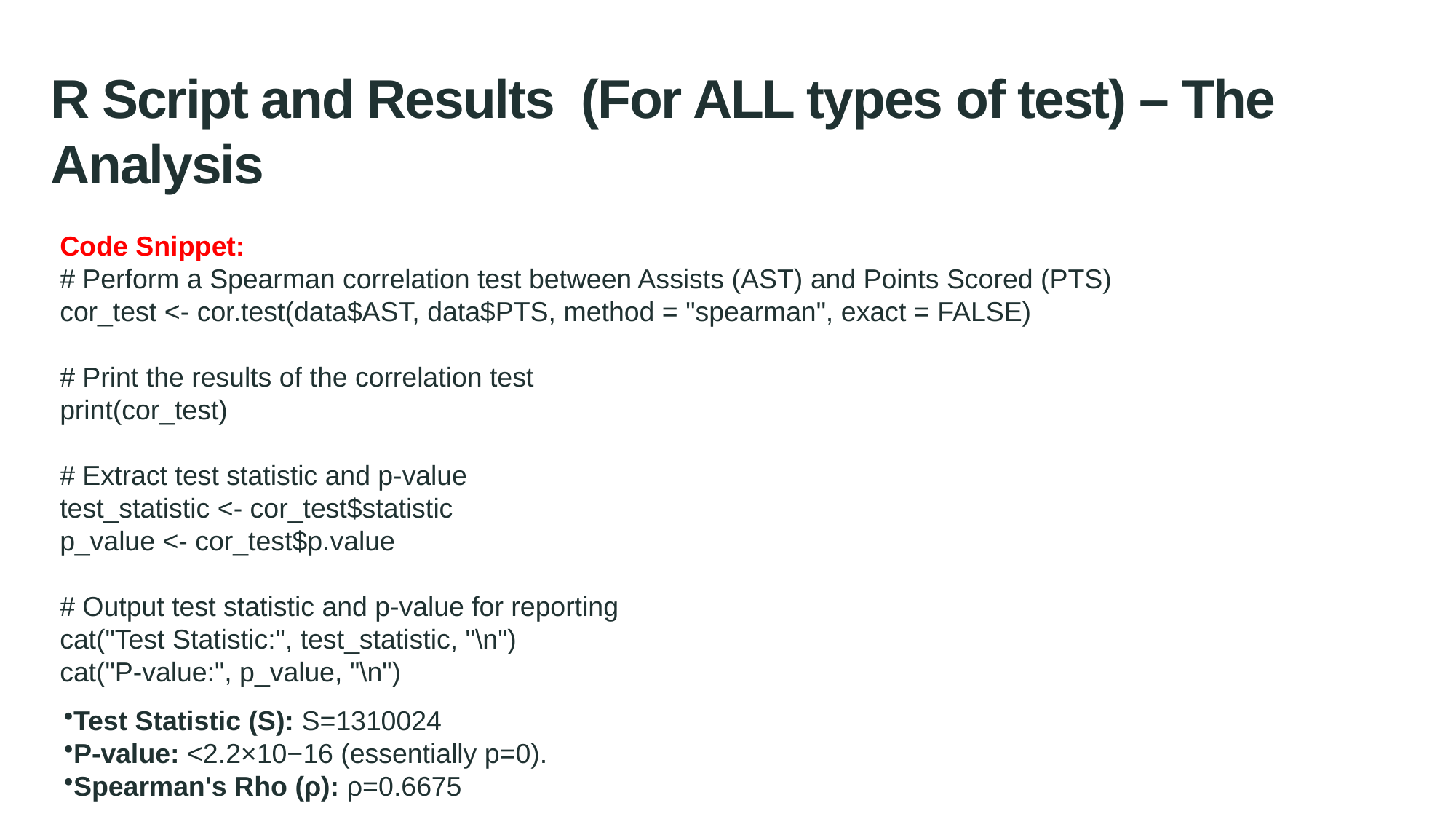

R Script and Results  (For ALL types of test) – The Analysis

PRE 7COM1079-2022  Student Group No:  ?????
6
Code Snippet:
# Perform a Spearman correlation test between Assists (AST) and Points Scored (PTS)
cor_test <- cor.test(data$AST, data$PTS, method = "spearman", exact = FALSE)

# Print the results of the correlation test
print(cor_test)

# Extract test statistic and p-value
test_statistic <- cor_test$statistic
p_value <- cor_test$p.value

# Output test statistic and p-value for reporting
cat("Test Statistic:", test_statistic, "\n")
cat("P-value:", p_value, "\n")
Test Statistic (S): S=1310024
P-value: <2.2×10−16 (essentially p=0).
Spearman's Rho (ρ): ρ=0.6675